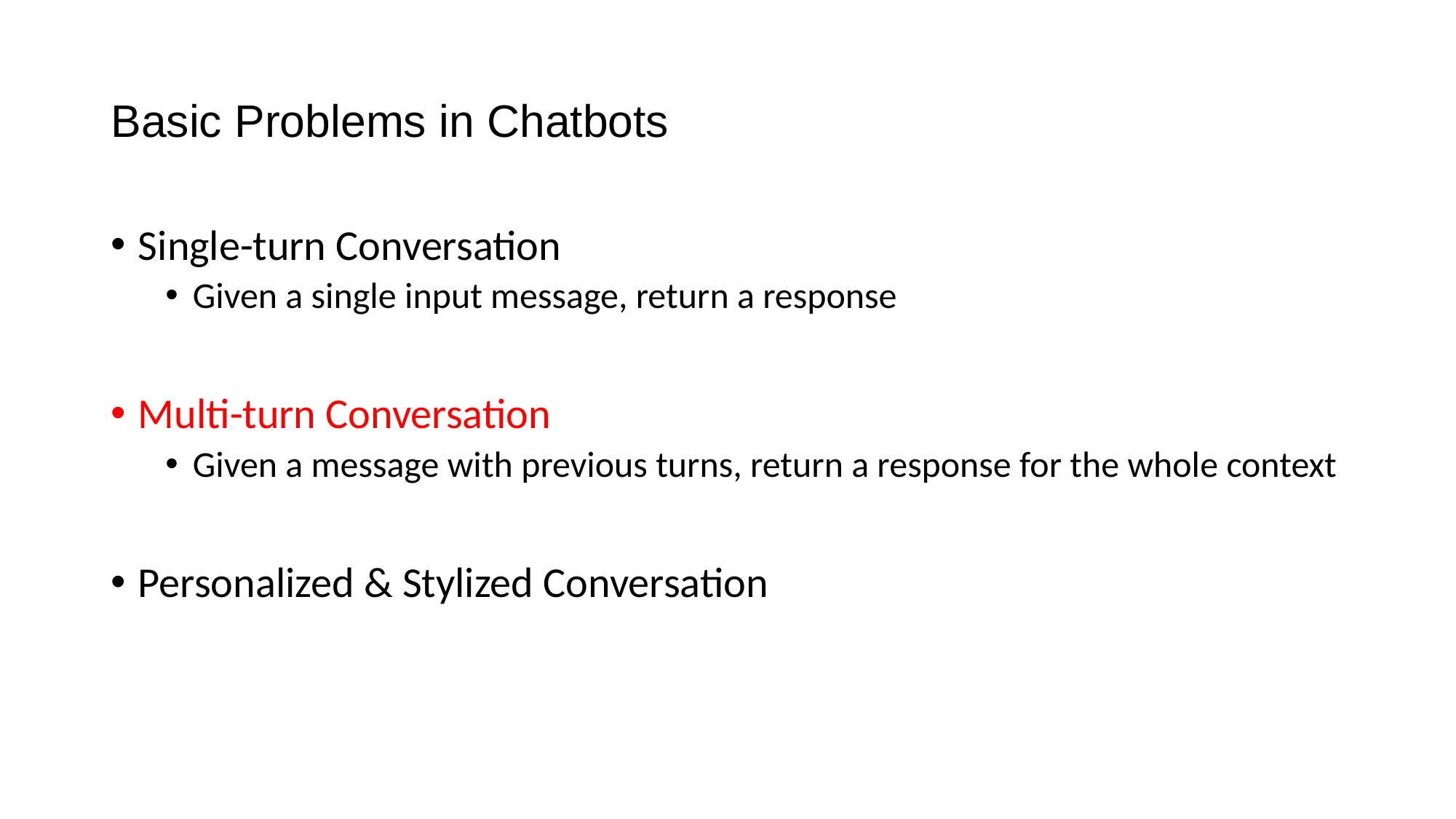

# Basic Problems in Chatbots
Single-turn Conversation
Given a single input message, return a response

Multi-turn Conversation
Given a message with previous turns, return a response for the whole context

Personalized & Stylized Conversation